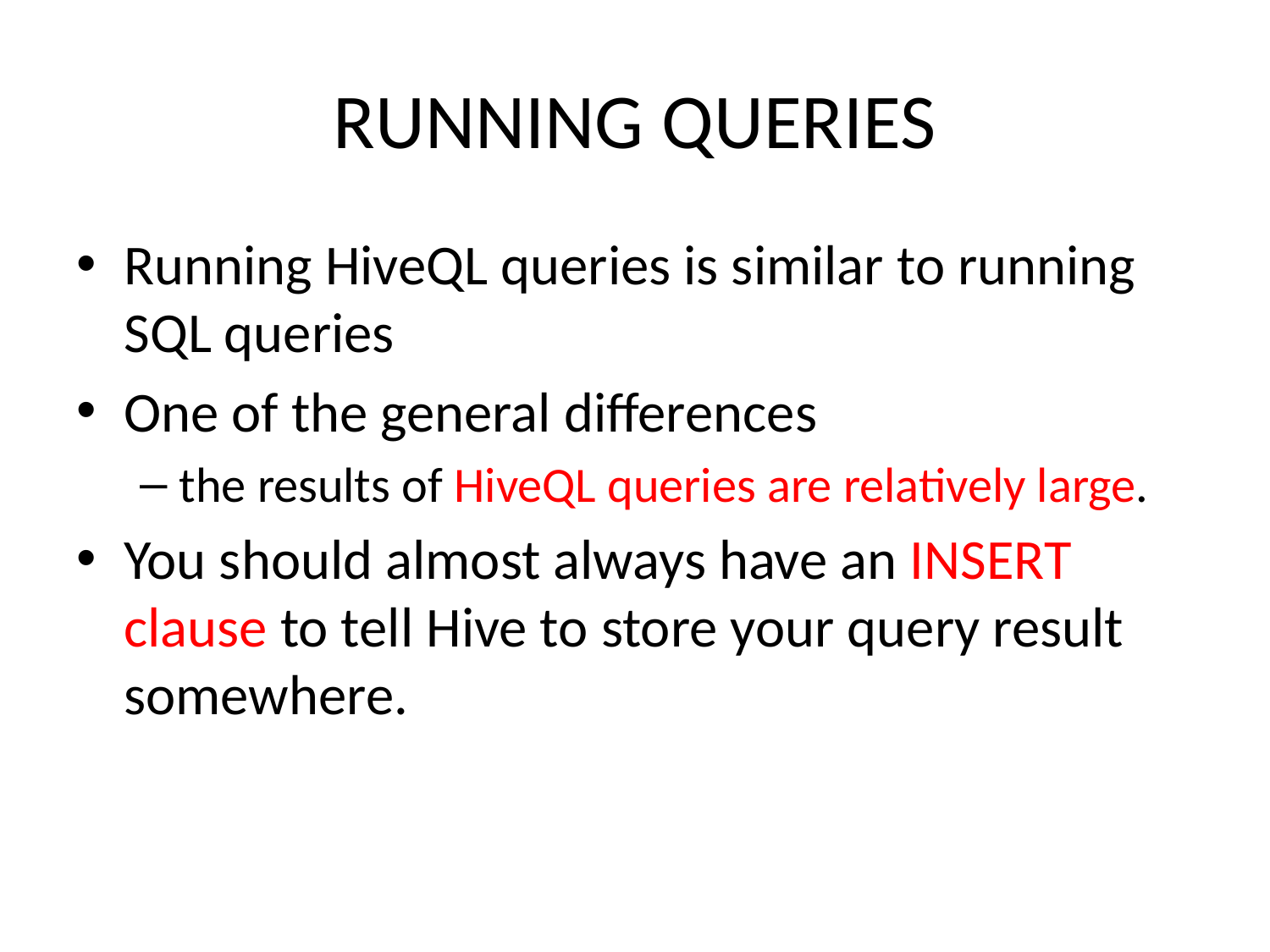

# RUNNING QUERIES
Running HiveQL queries is similar to running SQL queries
One of the general differences
the results of HiveQL queries are relatively large.
You should almost always have an INSERT clause to tell Hive to store your query result somewhere.